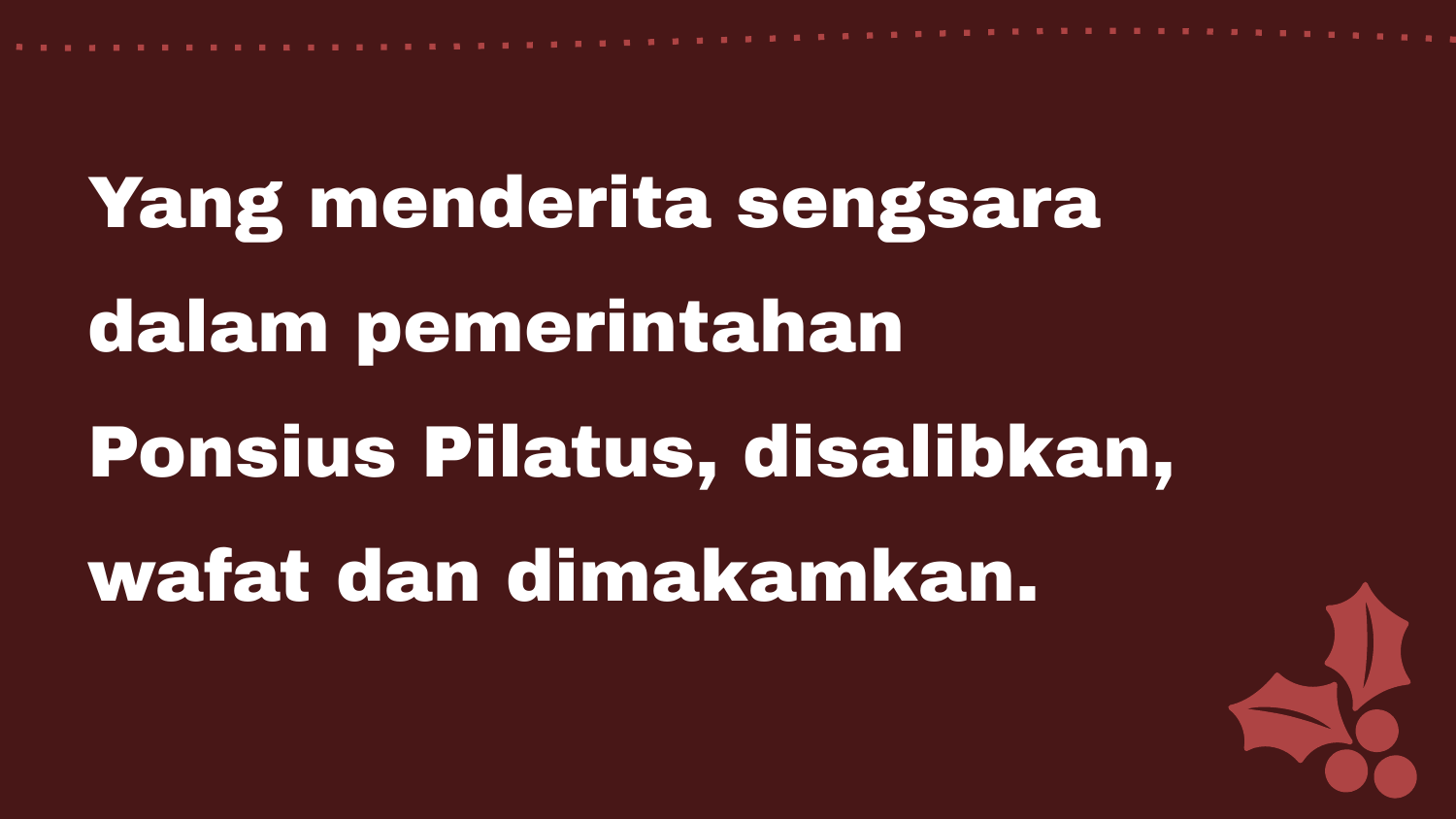

Yang menderita sengsara
dalam pemerintahan
Ponsius Pilatus, disalibkan,
wafat dan dimakamkan.